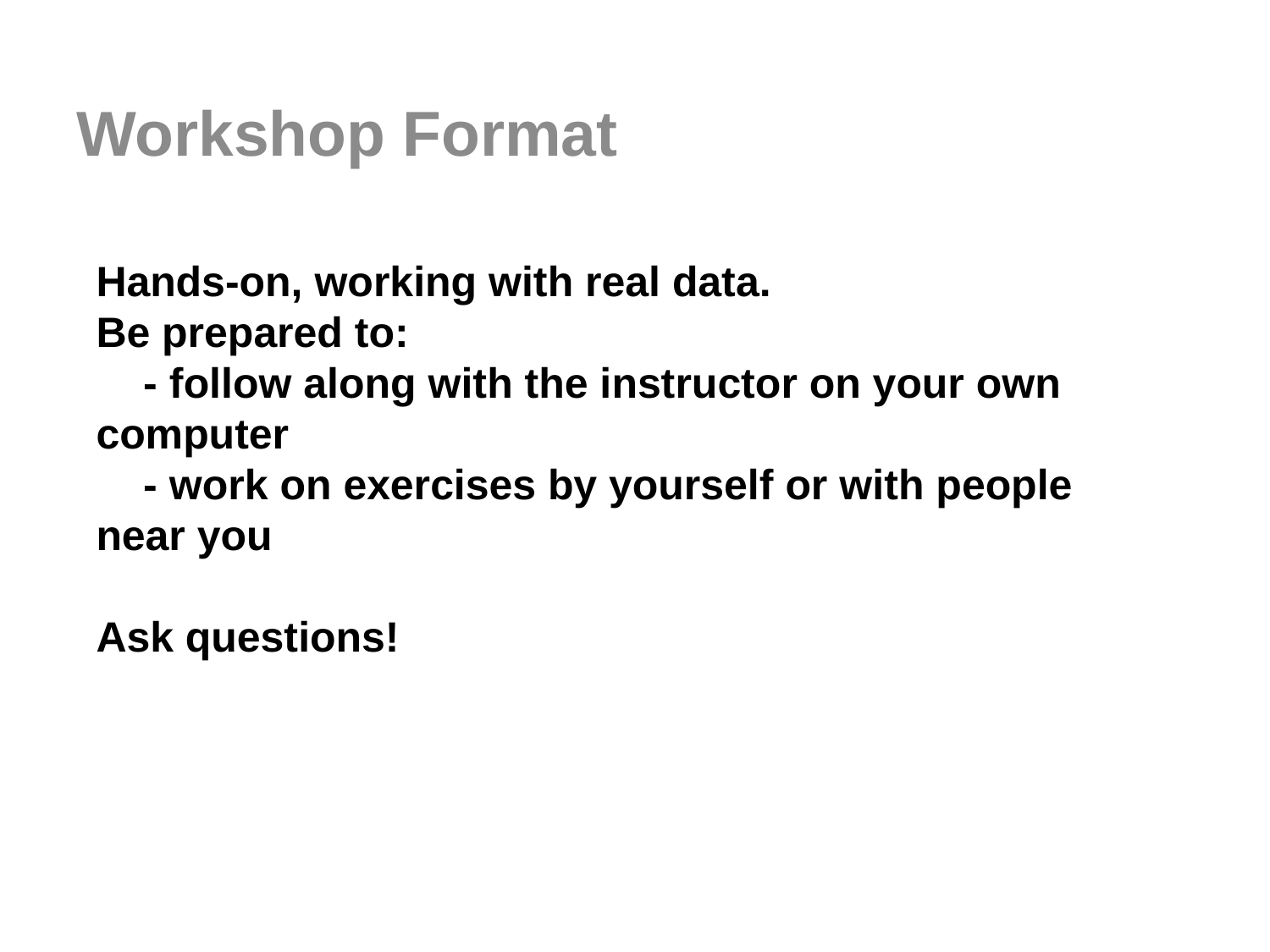

Workshop Format
# Hands-on, working with real data. Be prepared to: - follow along with the instructor on your own computer - work on exercises by yourself or with people near you Ask questions!